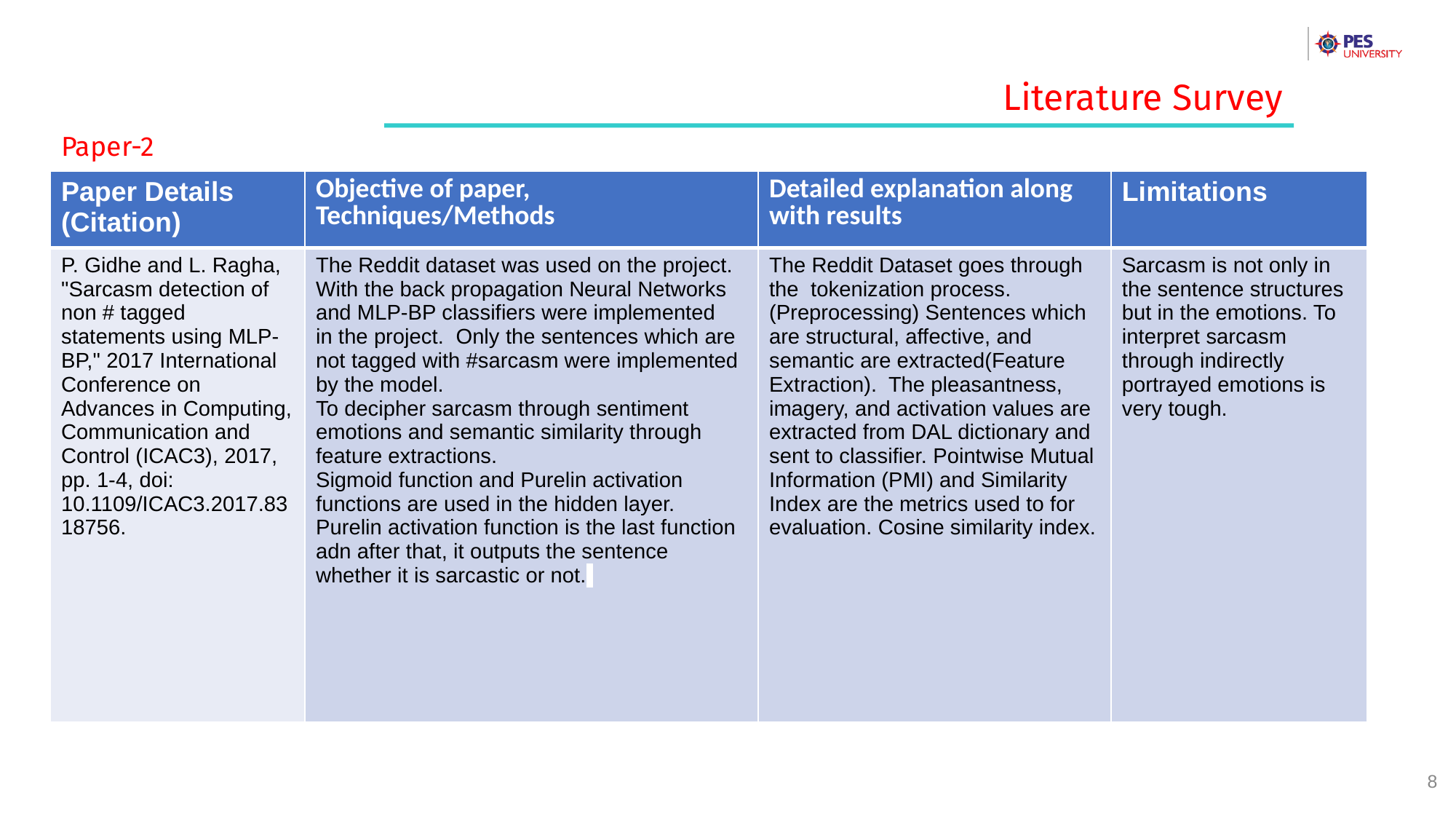

Literature Survey

Paper-2
| Paper Details (Citation) | Objective of paper, Techniques/Methods | Detailed explanation along with results | Limitations |
| --- | --- | --- | --- |
| P. Gidhe and L. Ragha, "Sarcasm detection of non # tagged statements using MLP-BP," 2017 International Conference on Advances in Computing, Communication and Control (ICAC3), 2017, pp. 1-4, doi: 10.1109/ICAC3.2017.8318756. | The Reddit dataset was used on the project. With the back propagation Neural Networks and MLP-BP classifiers were implemented in the project. Only the sentences which are not tagged with #sarcasm were implemented by the model. To decipher sarcasm through sentiment emotions and semantic similarity through feature extractions. Sigmoid function and Purelin activation functions are used in the hidden layer. Purelin activation function is the last function adn after that, it outputs the sentence whether it is sarcastic or not. | The Reddit Dataset goes through the tokenization process.(Preprocessing) Sentences which are structural, affective, and semantic are extracted(Feature Extraction). The pleasantness, imagery, and activation values are extracted from DAL dictionary and sent to classifier. Pointwise Mutual Information (PMI) and Similarity Index are the metrics used to for evaluation. Cosine similarity index. | Sarcasm is not only in the sentence structures but in the emotions. To interpret sarcasm through indirectly portrayed emotions is very tough. |

8